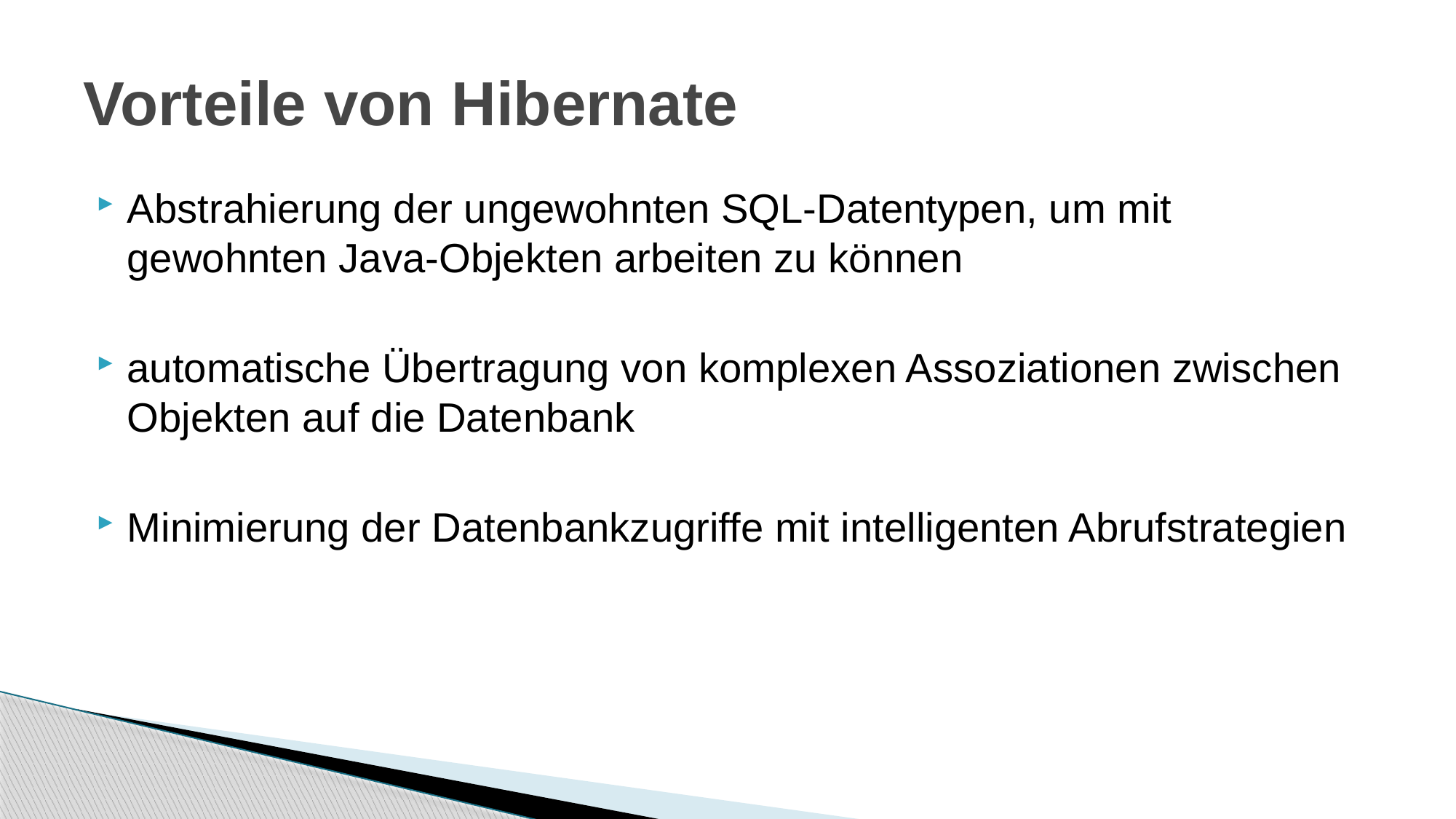

# Vorteile von Hibernate
Abstrahierung der ungewohnten SQL-Datentypen, um mit gewohnten Java-Objekten arbeiten zu können

automatische Übertragung von komplexen Assoziationen zwischen Objekten auf die Datenbank

Minimierung der Datenbankzugriffe mit intelligenten Abrufstrategien